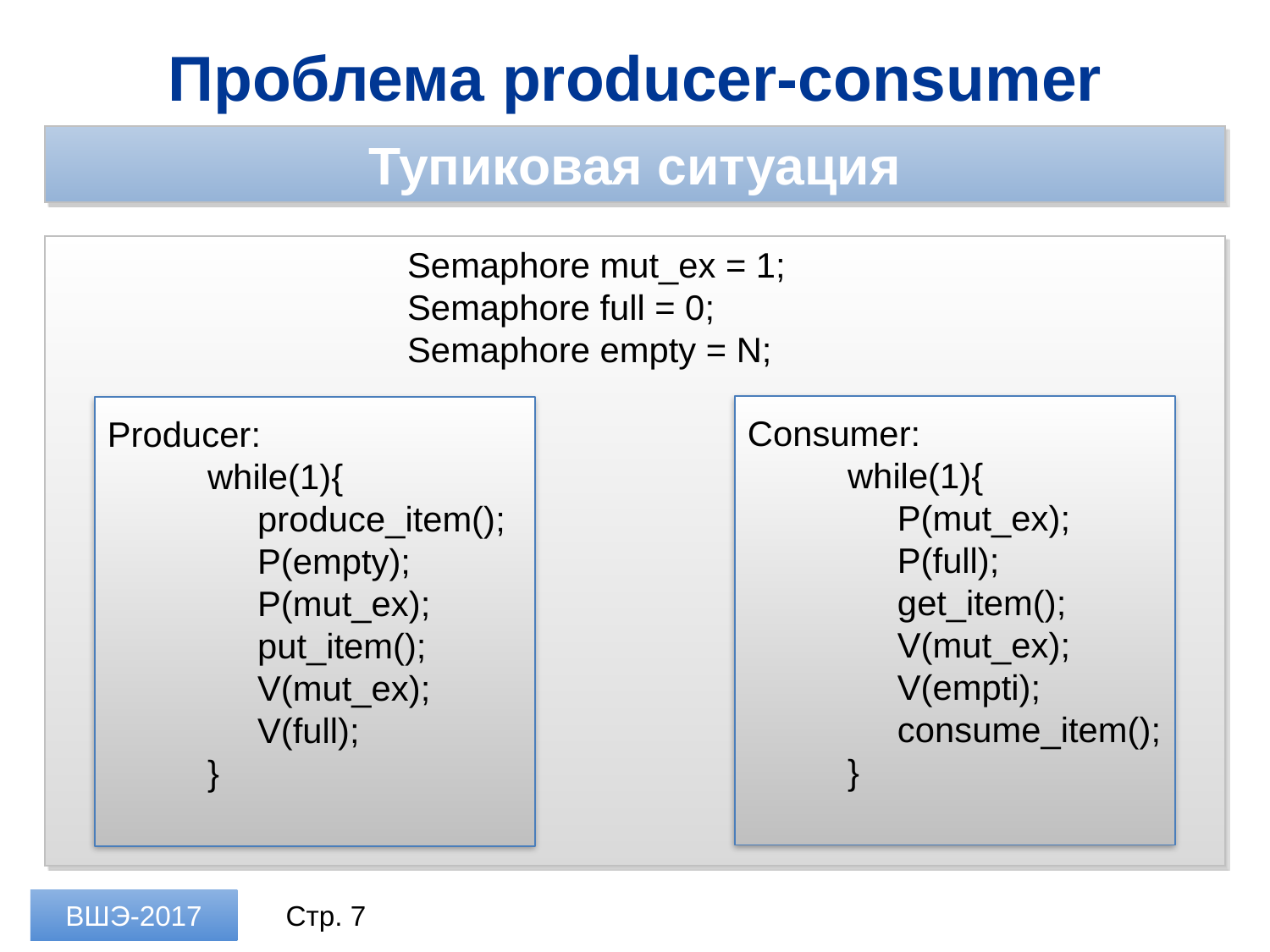

Проблема producer-consumer
Тупиковая ситуация

Semaphore mut_ex = 1;
Semaphore full = 0;
Semaphore empty = N;

Consumer:
while(1){
P(mut_ex);
P(full);
get_item();
V(mut_ex);
V(empti);
consume_item();
}
Producer:
while(1){
produce_item();
P(empty);
P(mut_ex);
put_item();
V(mut_ex);
V(full);
}
ВШЭ-2017
Стр. 7